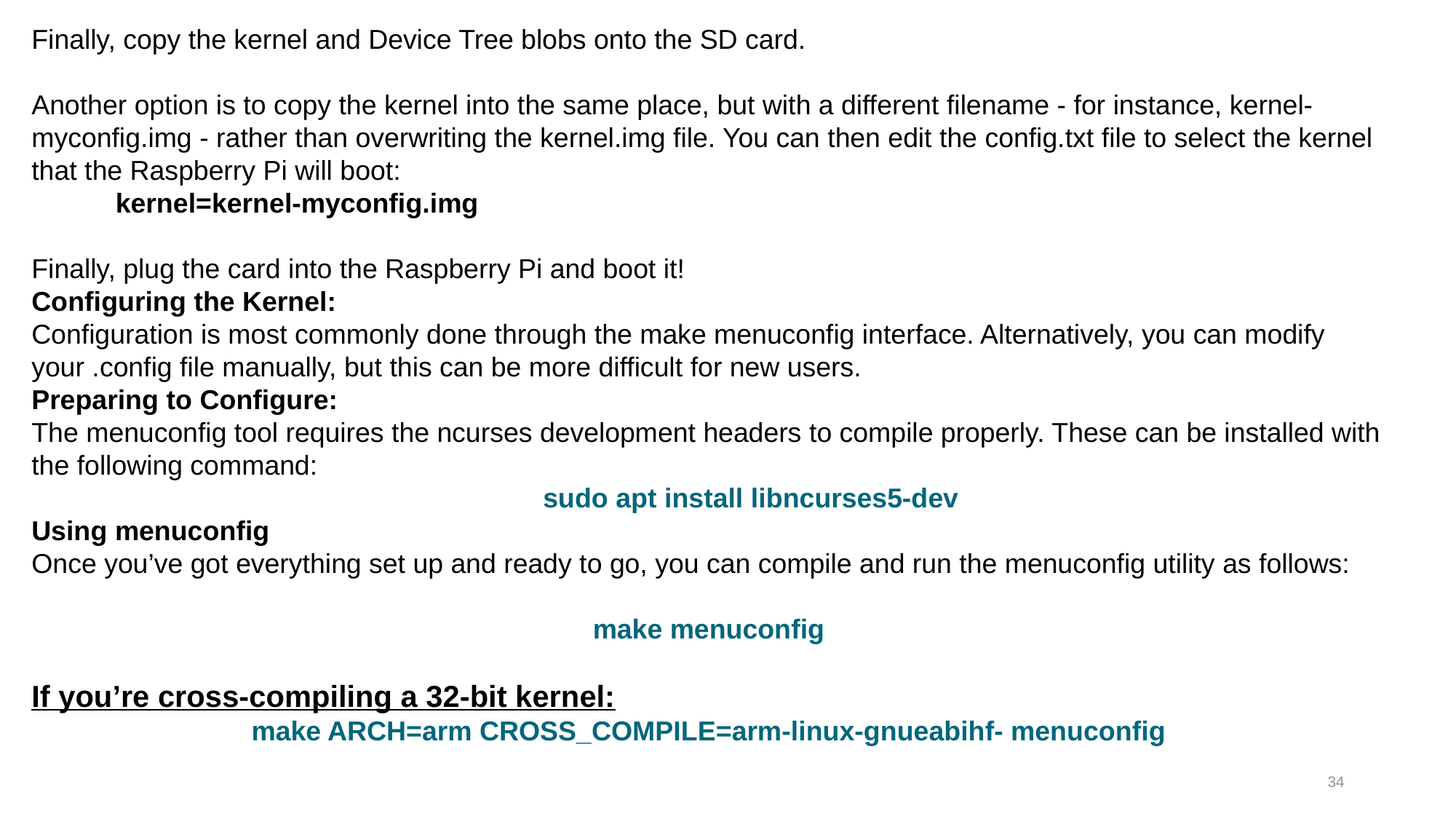

Finally, copy the kernel and Device Tree blobs onto the SD card.

Another option is to copy the kernel into the same place, but with a different filename - for instance, kernel-myconfig.img - rather than overwriting the kernel.img file. You can then edit the config.txt file to select the kernel that the Raspberry Pi will boot:
           kernel=kernel-myconfig.img

Finally, plug the card into the Raspberry Pi and boot it!
Configuring the Kernel:
Configuration is most commonly done through the make menuconfig interface. Alternatively, you can modify your .config file manually, but this can be more difficult for new users.
Preparing to Configure:
The menuconfig tool requires the ncurses development headers to compile properly. These can be installed with the following command:
           sudo apt install libncurses5-dev
Using menuconfig
Once you’ve got everything set up and ready to go, you can compile and run the menuconfig utility as follows:

make menuconfig

If you’re cross-compiling a 32-bit kernel:
make ARCH=arm CROSS_COMPILE=arm-linux-gnueabihf- menuconfig
34